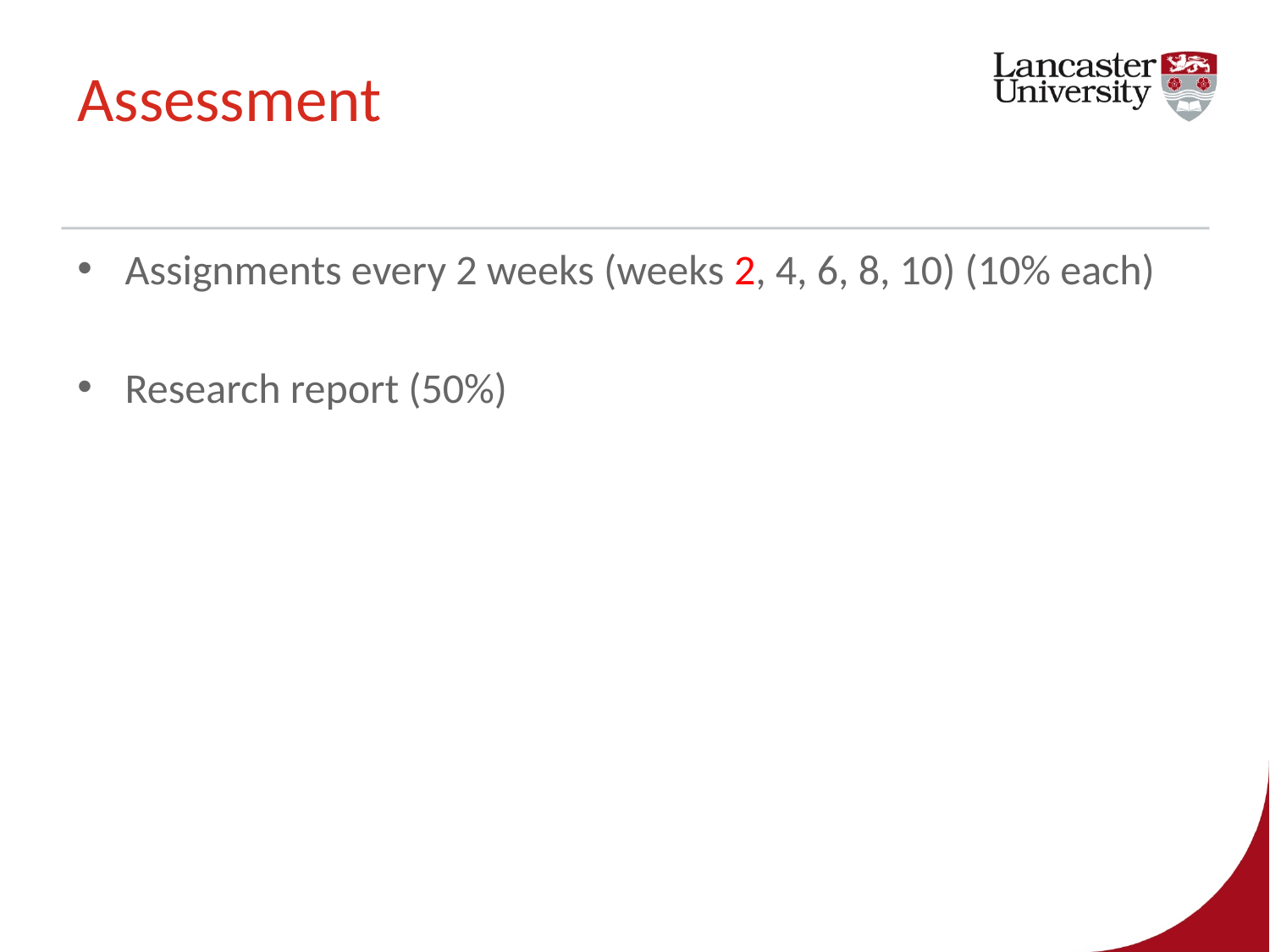

# Assessment
Assignments every 2 weeks (weeks 2, 4, 6, 8, 10) (10% each)

Research report (50%)